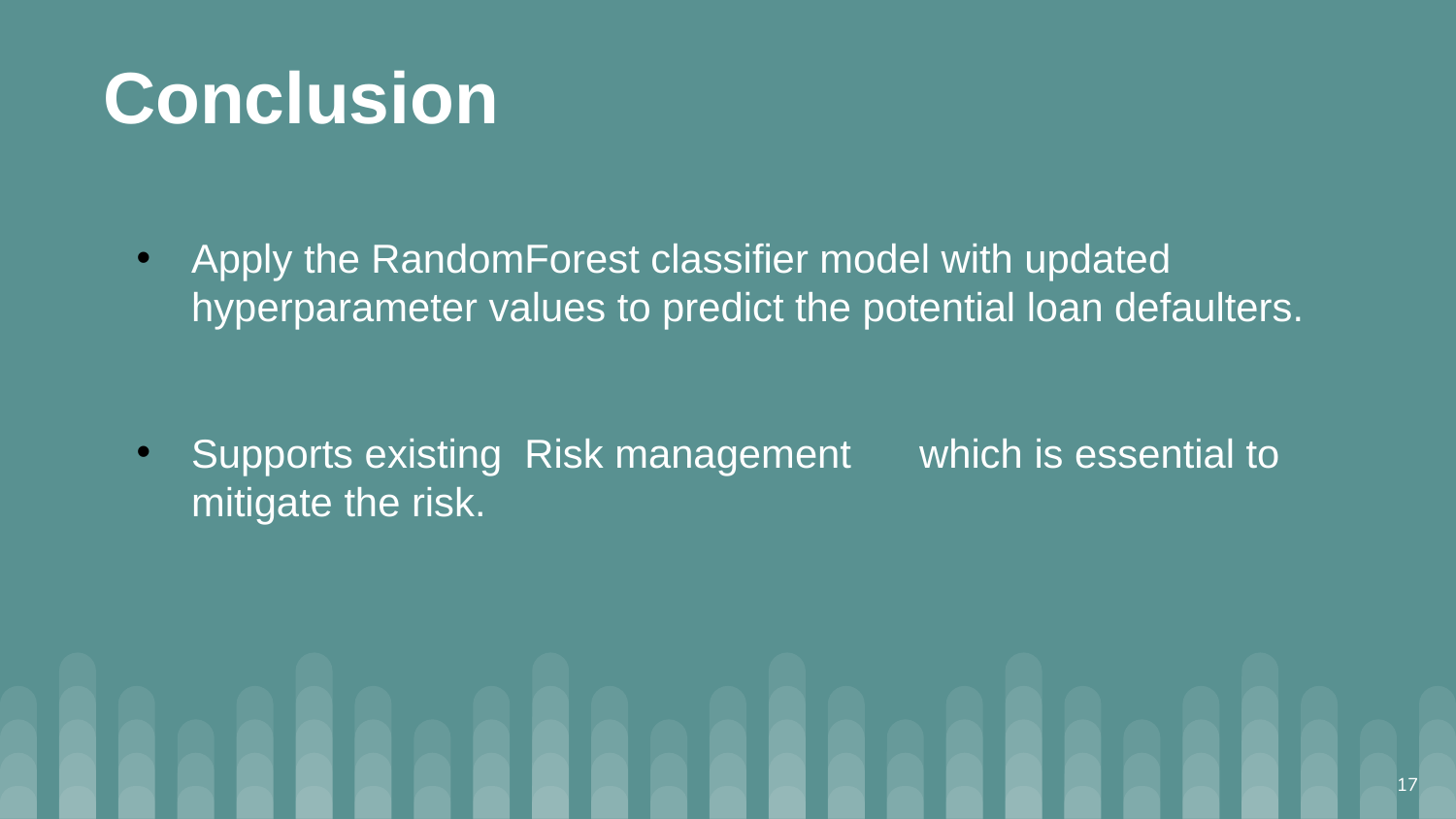

Conclusion
Apply the RandomForest classifier model with updated hyperparameter values to predict the potential loan defaulters.

Supports existing  Risk management 	which is essential to mitigate the risk.
17